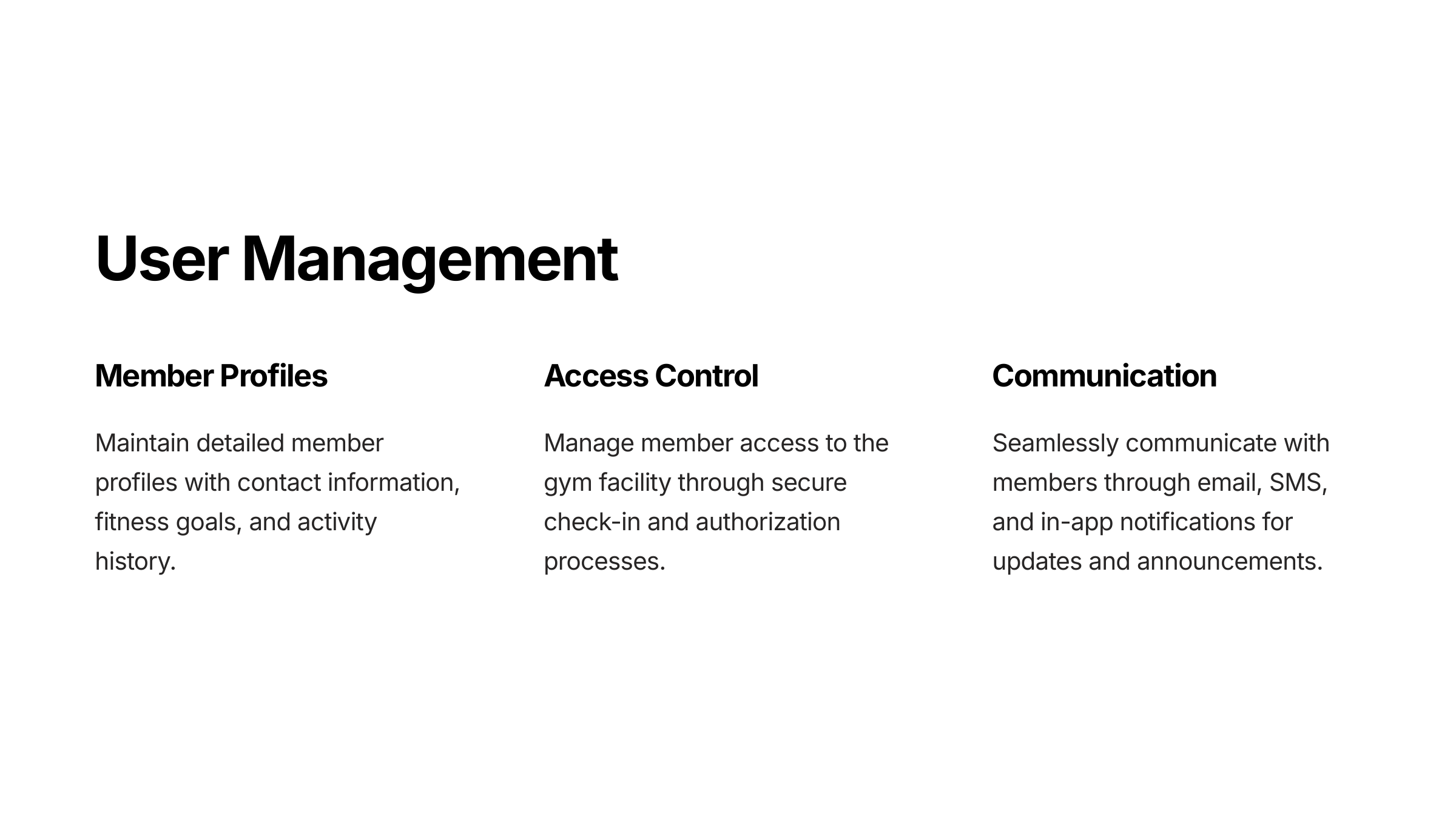

User Management
Member Profiles
Access Control
Communication
Maintain detailed member profiles with contact information, fitness goals, and activity history.
Manage member access to the gym facility through secure check-in and authorization processes.
Seamlessly communicate with members through email, SMS, and in-app notifications for updates and announcements.